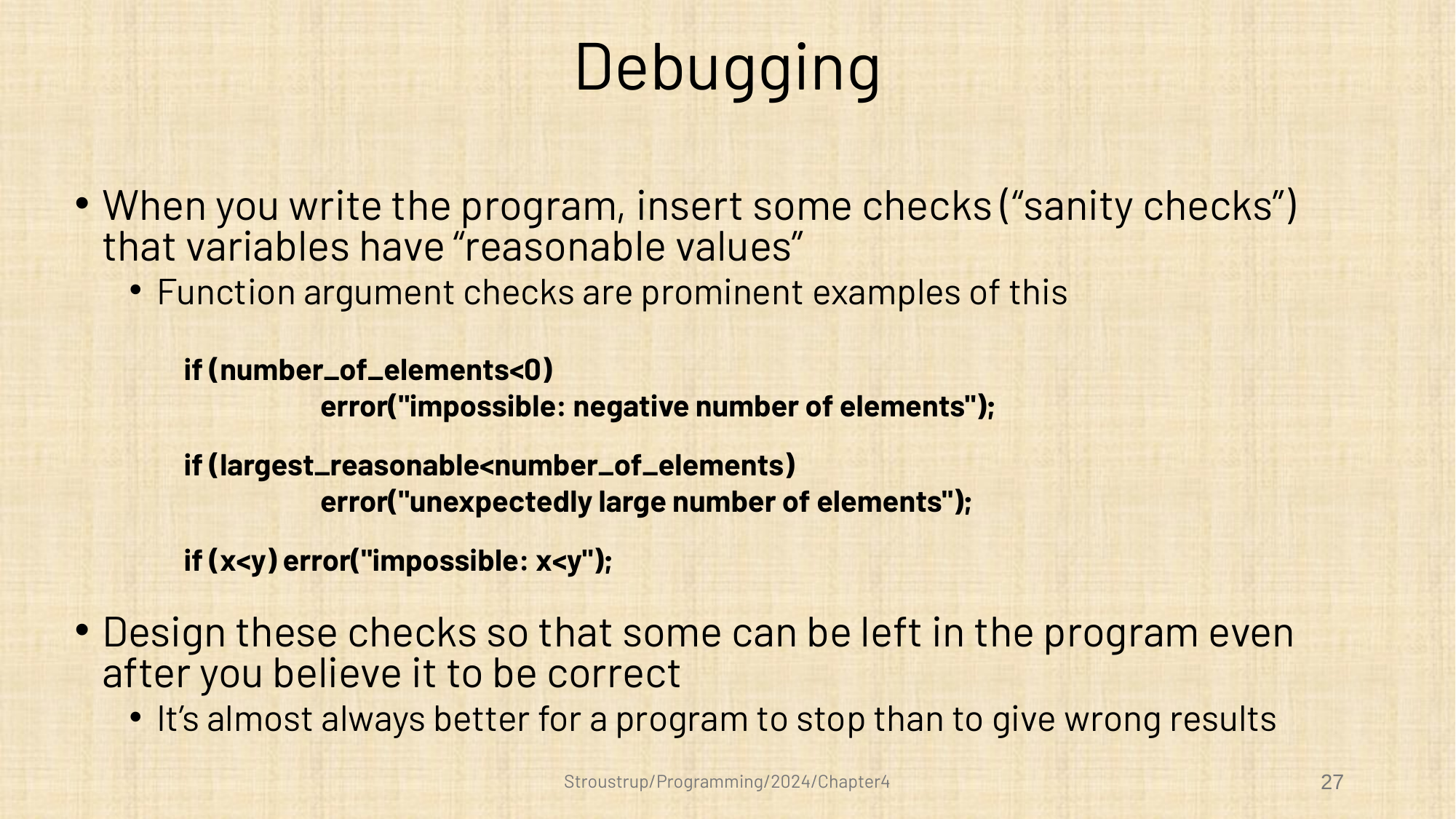

# Debugging
When you write the program, insert some checks (“sanity checks”) that variables have “reasonable values”
Function argument checks are prominent examples of this

if (number_of_elements<0)
		error("impossible: negative number of elements");

if (largest_reasonable<number_of_elements)
		error("unexpectedly large number of elements");

if (x<y) error("impossible: x<y");

Design these checks so that some can be left in the program even after you believe it to be correct
It’s almost always better for a program to stop than to give wrong results
Stroustrup/Programming/2024/Chapter4
27